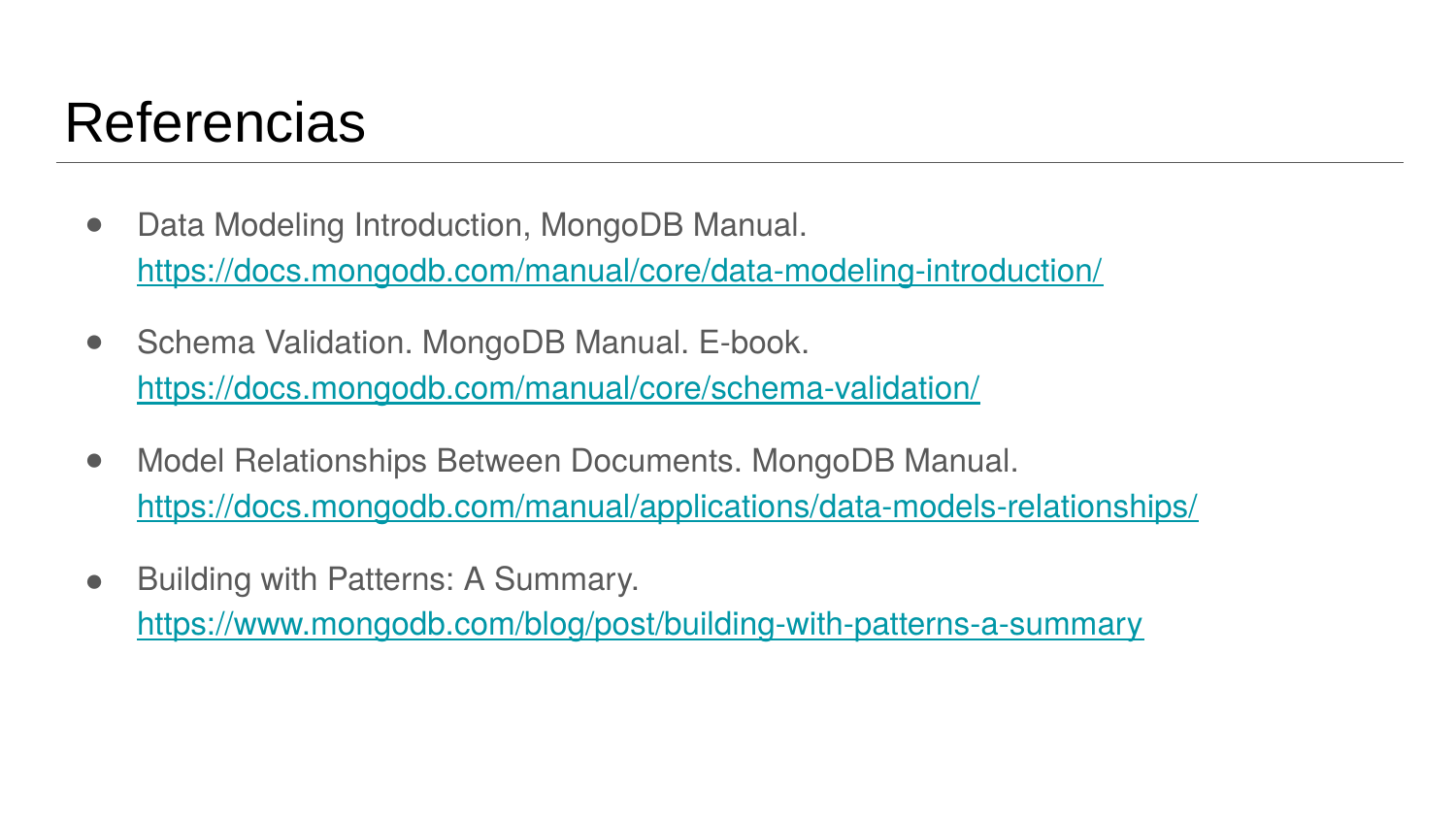

# Referencias
Data Modeling Introduction, MongoDB Manual. https://docs.mongodb.com/manual/core/data-modeling-introduction/
Schema Validation. MongoDB Manual. E-book.https://docs.mongodb.com/manual/core/schema-validation/
Model Relationships Between Documents. MongoDB Manual. https://docs.mongodb.com/manual/applications/data-models-relationships/
Building with Patterns: A Summary. https://www.mongodb.com/blog/post/building-with-patterns-a-summary